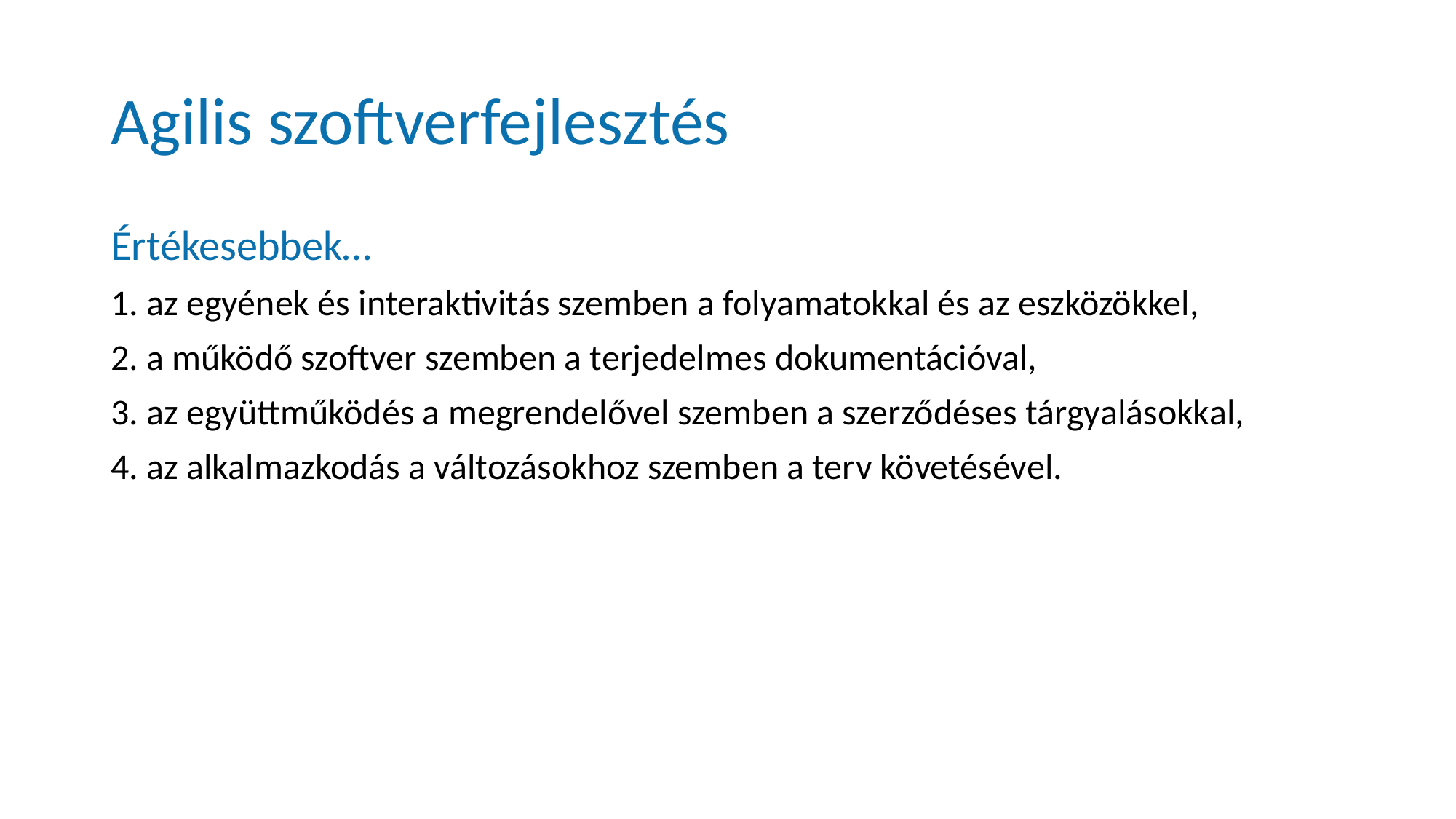

# Agilis szoftverfejlesztés
Értékesebbek…
 az egyének és interaktivitás szemben a folyamatokkal és az eszközökkel,
 a működő szoftver szemben a terjedelmes dokumentációval,
 az együttműködés a megrendelővel szemben a szerződéses tárgyalásokkal,
 az alkalmazkodás a változásokhoz szemben a terv követésével.